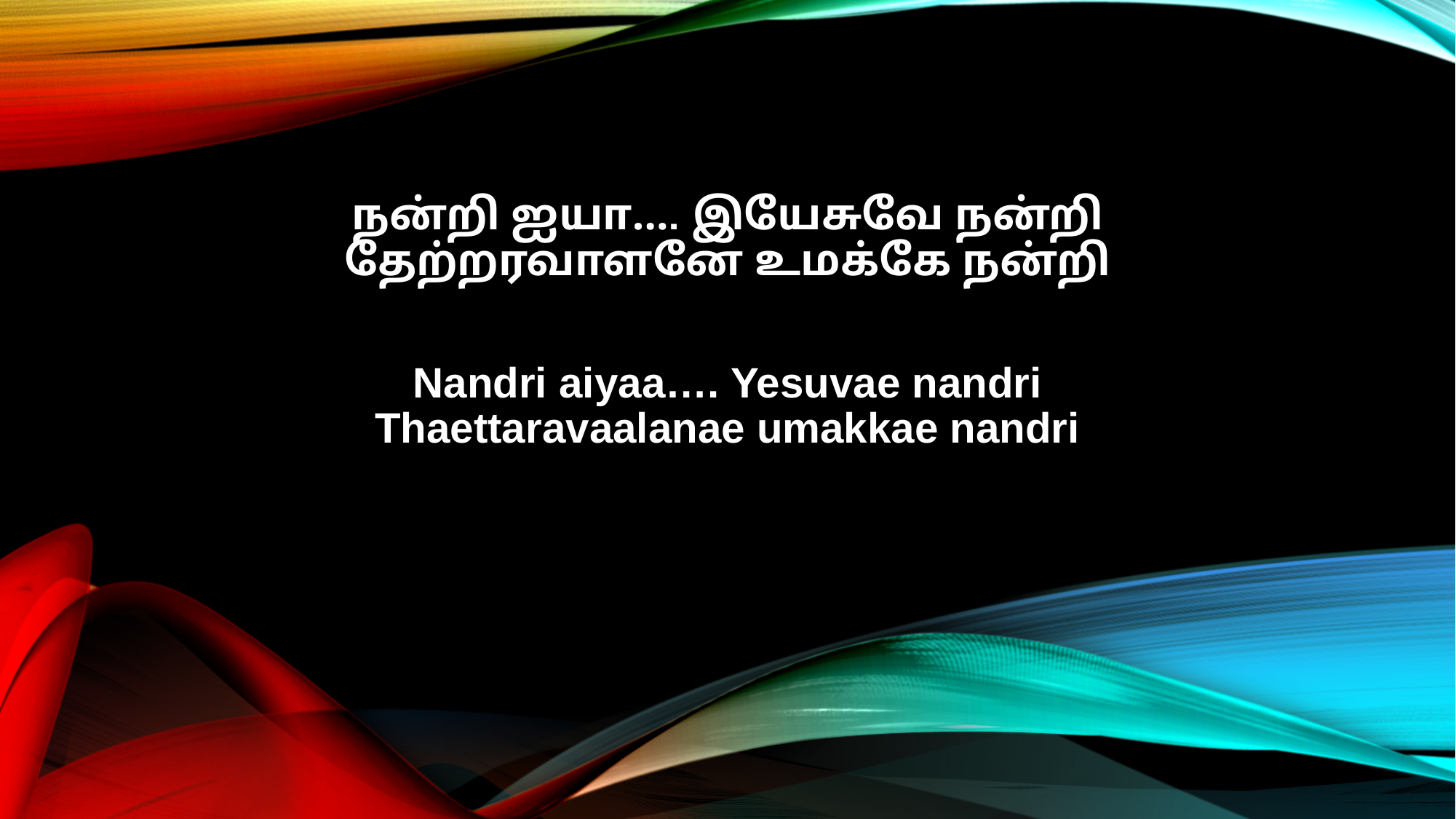

நன்றி ஐயா…. இயேசுவே நன்றி
தேற்றரவாளனே உமக்கே நன்றி

Nandri aiyaa…. Yesuvae nandri
Thaettaravaalanae umakkae nandri